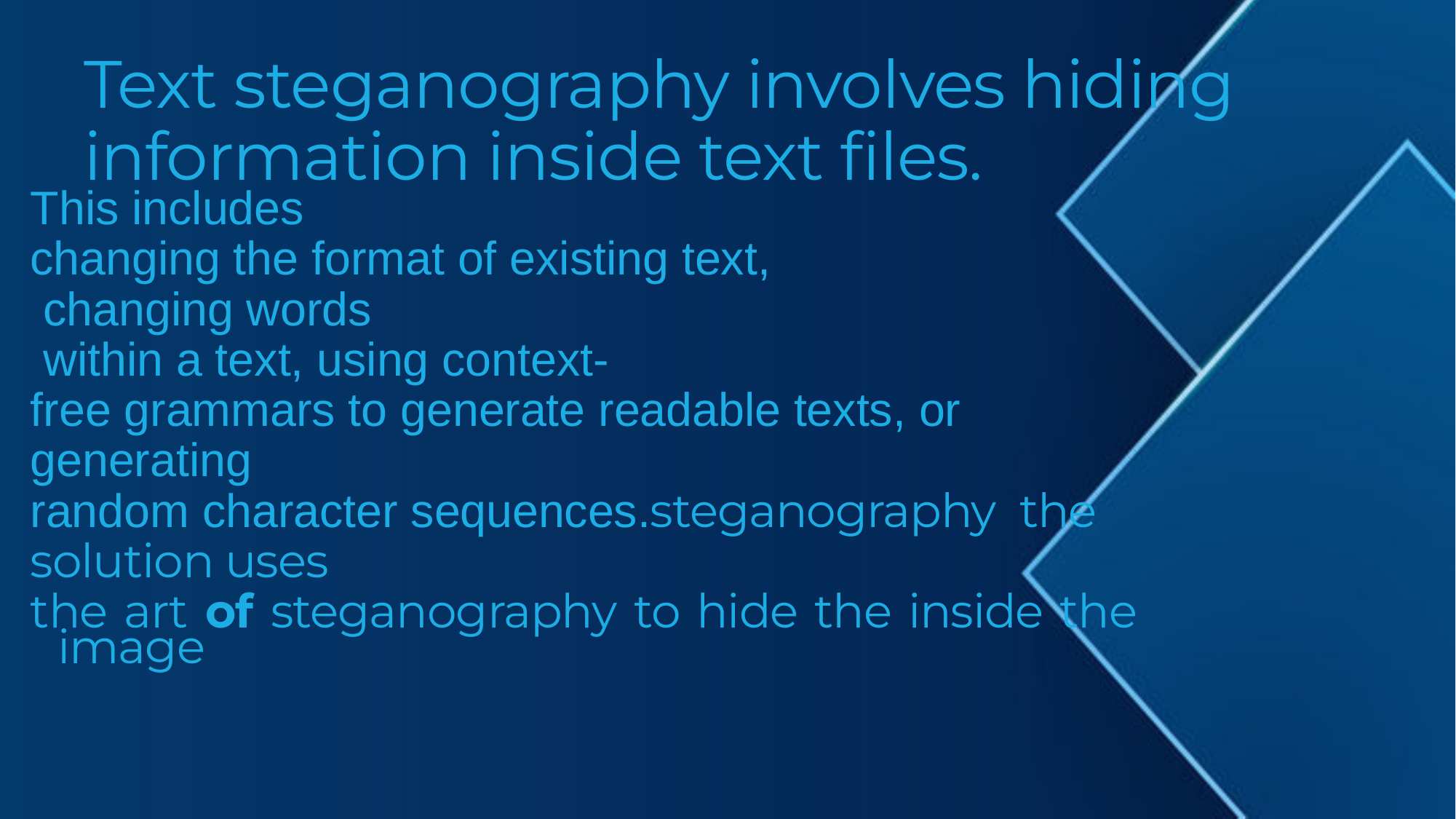

# Text steganography involves hiding information inside text files.
This includes
changing the format of existing text,
 changing words
 within a text, using context-
free grammars to generate readable texts, or
generating
random character sequences.steganography  the
solution uses
the art of steganography to hide the inside the image